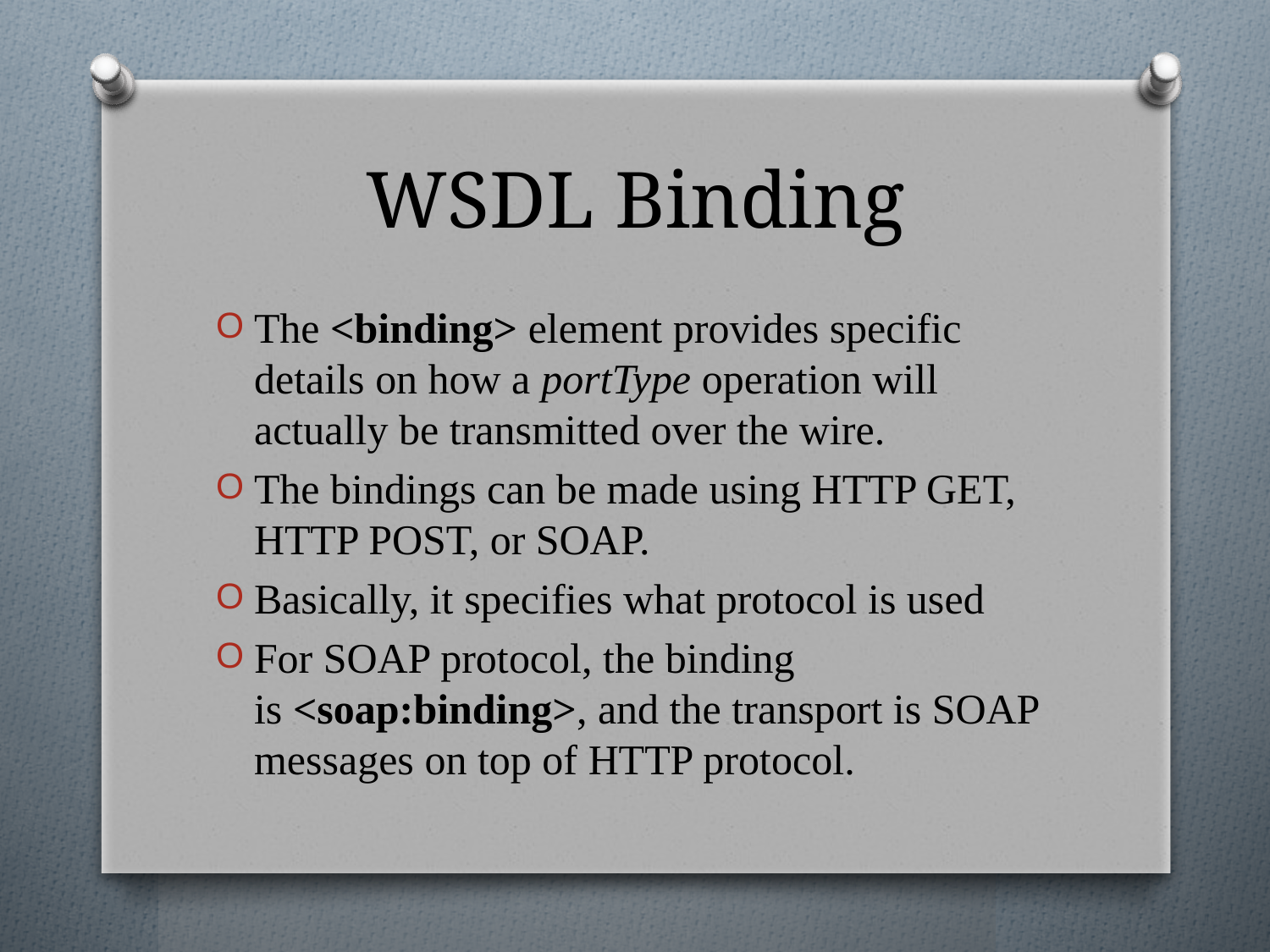

# WSDL Binding
The <binding> element provides specific details on how a portType operation will actually be transmitted over the wire.
The bindings can be made using HTTP GET, HTTP POST, or SOAP.
Basically, it specifies what protocol is used
For SOAP protocol, the binding is <soap:binding>, and the transport is SOAP messages on top of HTTP protocol.